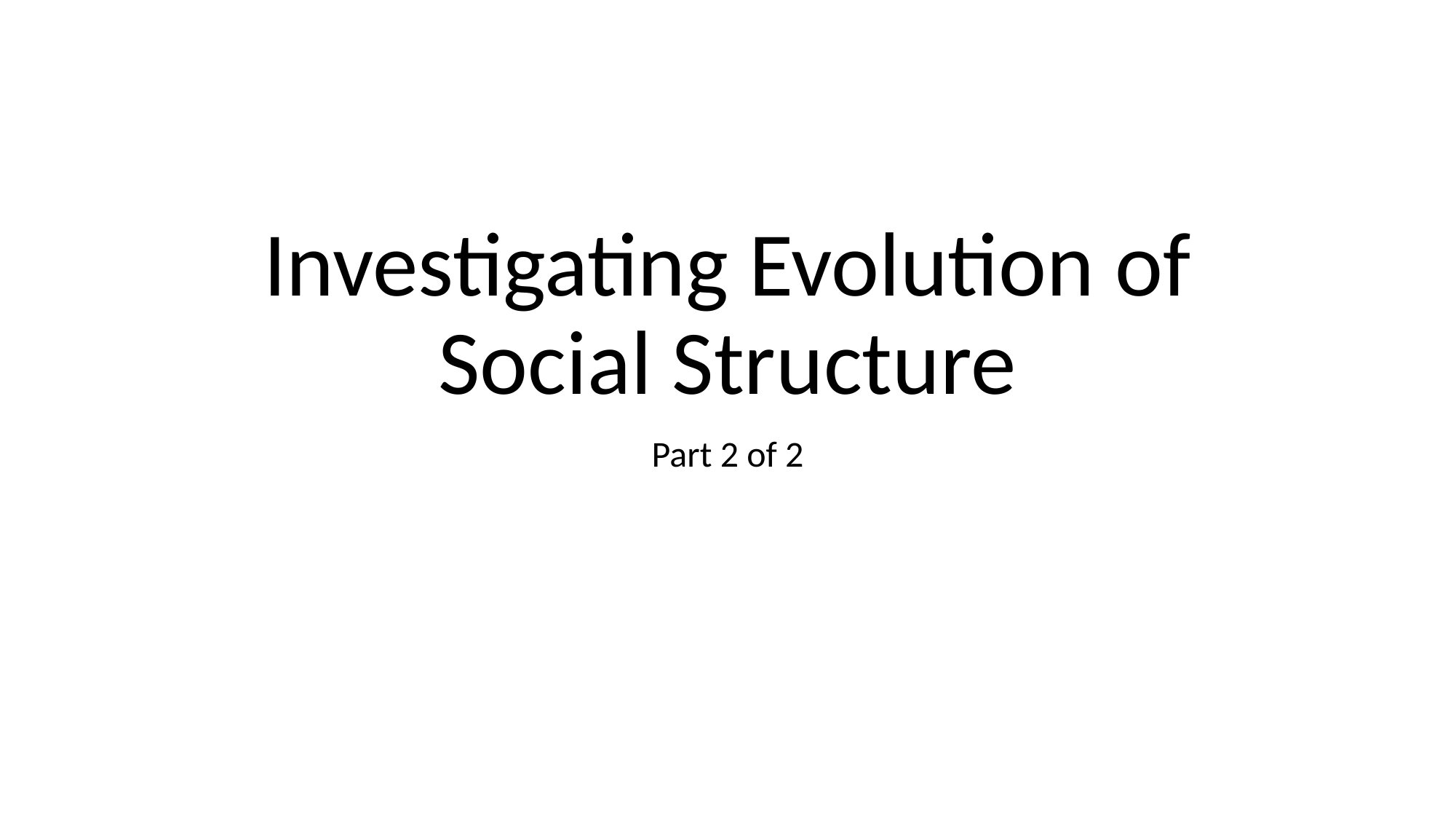

# Investigating Evolution of Social Structure
Part 2 of 2